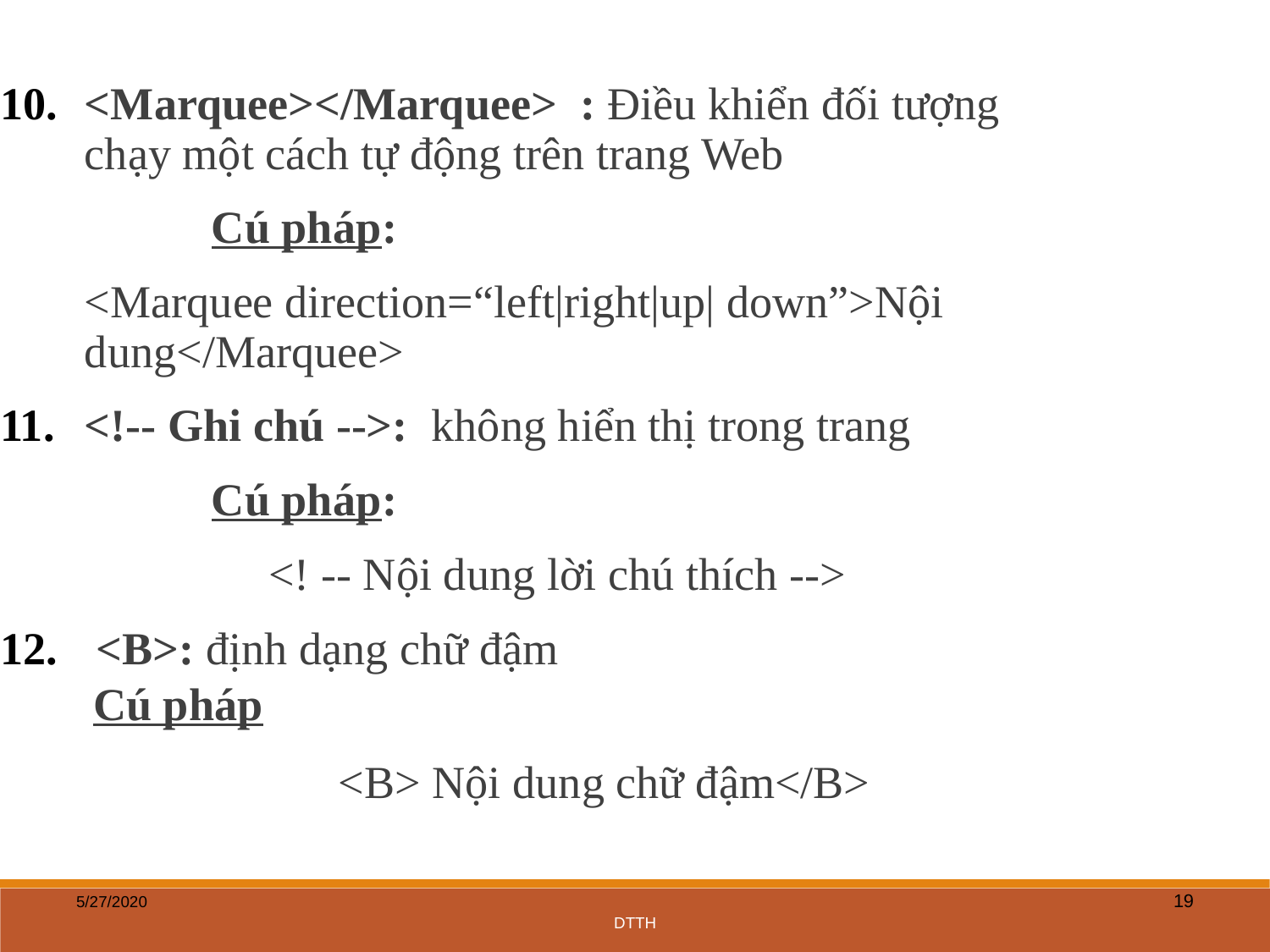

<Marquee></Marquee>  : Điều khiển đối tượng chạy một cách tự động trên trang Web
		Cú pháp:
	<Marquee direction=“left|right|up| down”>Nội dung</Marquee>
<!-- Ghi chú -->:  không hiển thị trong trang
		Cú pháp:
		     <! -- Nội dung lời chú thích -->
 <B>: định dạng chữ đậm
Cú pháp
			<B> Nội dung chữ đậm</B>
19
5/27/2020
DTTH